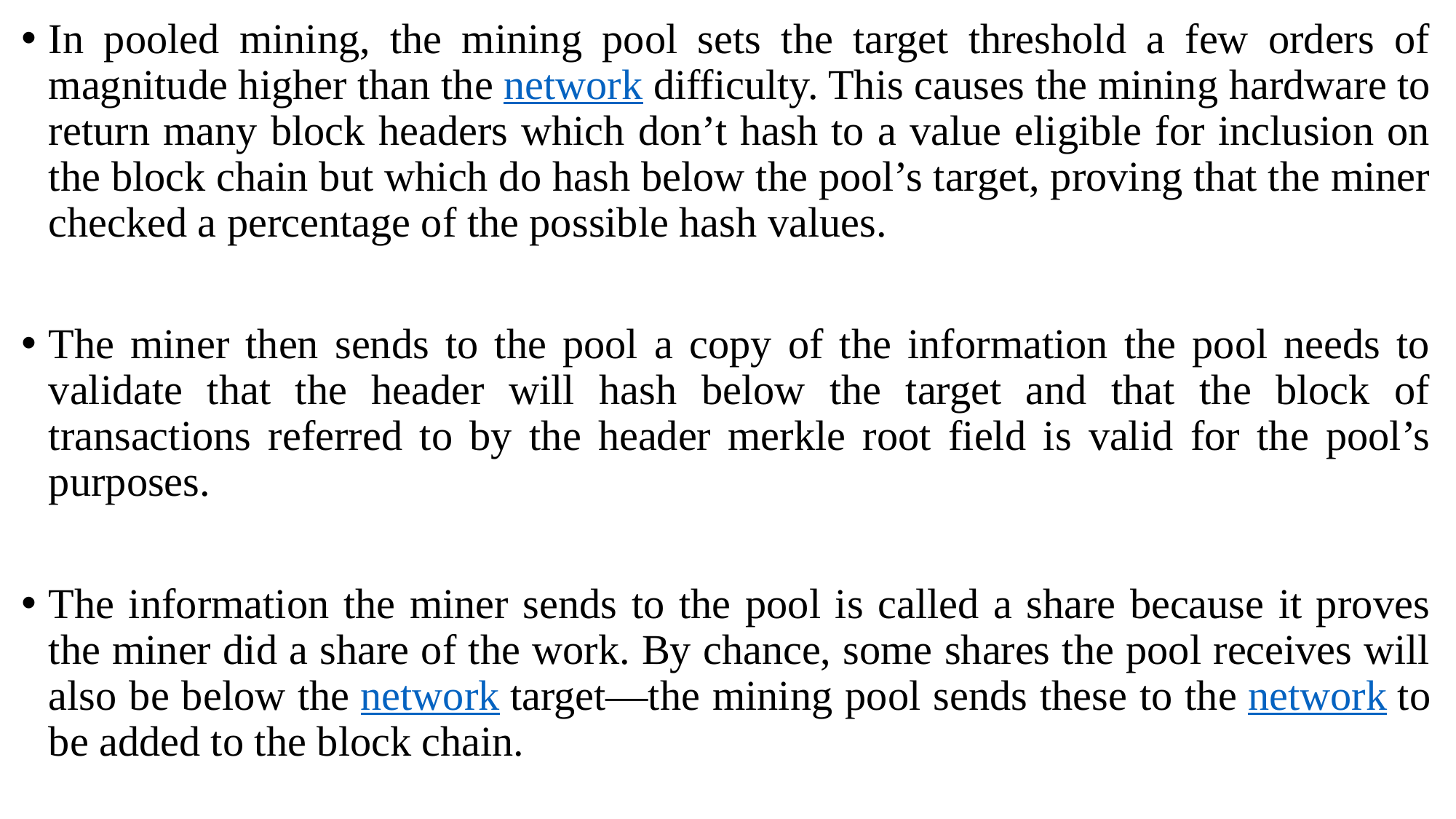

In pooled mining, the mining pool sets the target threshold a few orders of magnitude higher than the network difficulty. This causes the mining hardware to return many block headers which don’t hash to a value eligible for inclusion on the block chain but which do hash below the pool’s target, proving that the miner checked a percentage of the possible hash values.

The miner then sends to the pool a copy of the information the pool needs to validate that the header will hash below the target and that the block of transactions referred to by the header merkle root field is valid for the pool’s purposes.

The information the miner sends to the pool is called a share because it proves the miner did a share of the work. By chance, some shares the pool receives will also be below the network target—the mining pool sends these to the network to be added to the block chain.